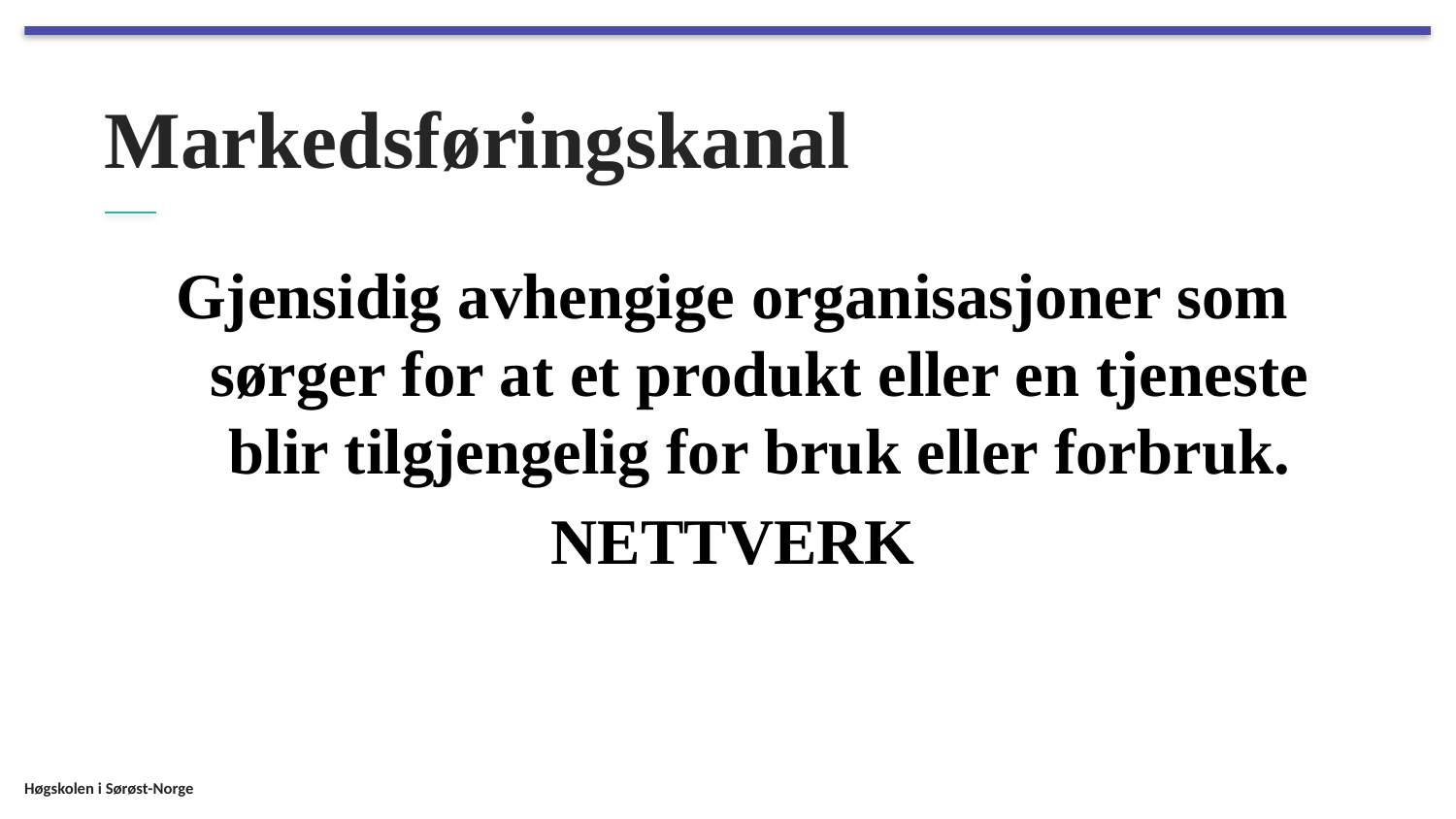

# Markedsføringskanal
Gjensidig avhengige organisasjoner som sørger for at et produkt eller en tjeneste blir tilgjengelig for bruk eller forbruk.
NETTVERK